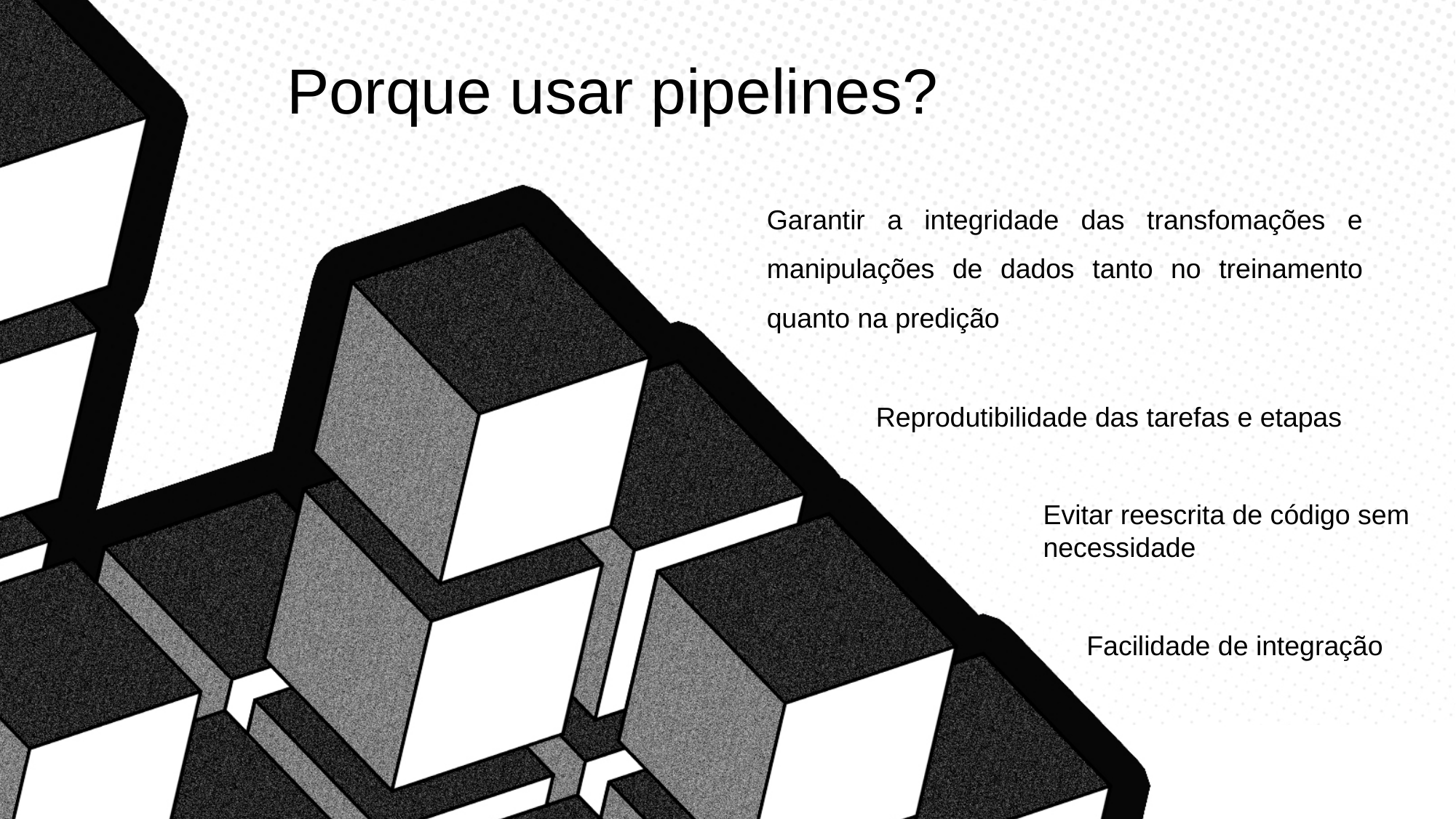

Porque usar pipelines?
Garantir a integridade das transfomações e manipulações de dados tanto no treinamento quanto na predição
Reprodutibilidade das tarefas e etapas
Evitar reescrita de código sem necessidade
Facilidade de integração